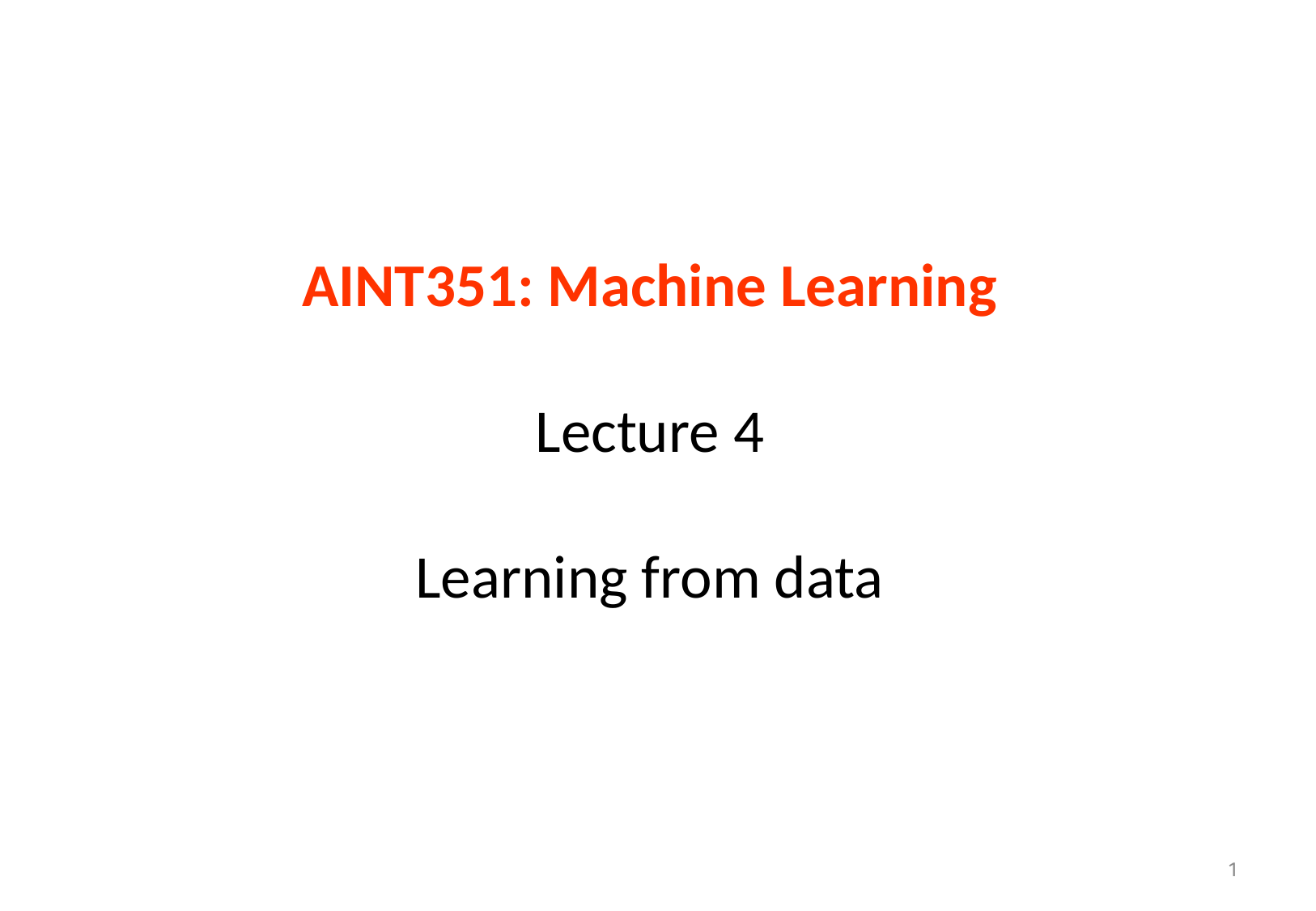

# AINT351: Machine Learning Lecture 4 Learning from data
1